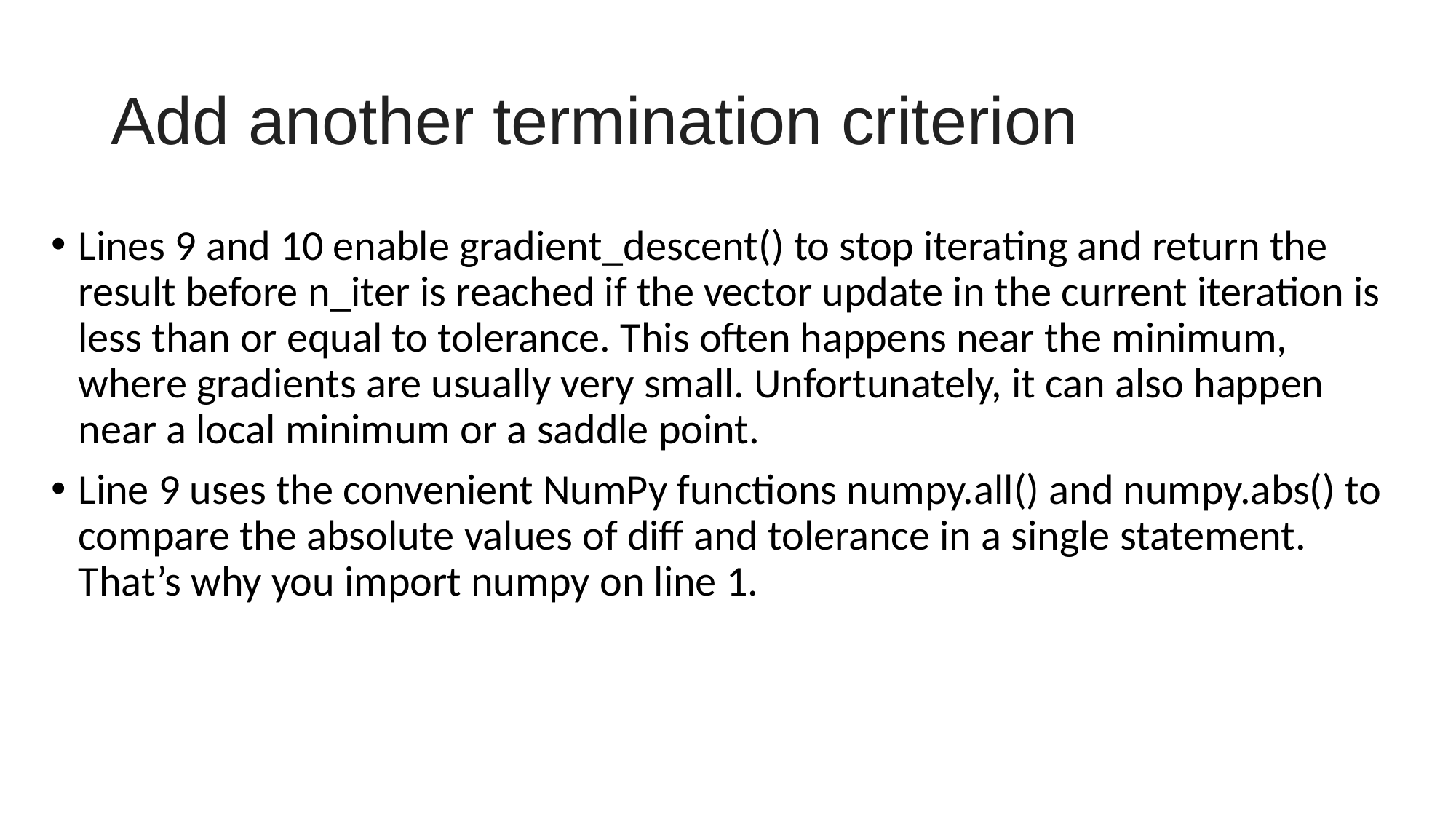

# Add another termination criterion
Lines 9 and 10 enable gradient_descent() to stop iterating and return the result before n_iter is reached if the vector update in the current iteration is less than or equal to tolerance. This often happens near the minimum, where gradients are usually very small. Unfortunately, it can also happen near a local minimum or a saddle point.
Line 9 uses the convenient NumPy functions numpy.all() and numpy.abs() to compare the absolute values of diff and tolerance in a single statement. That’s why you import numpy on line 1.